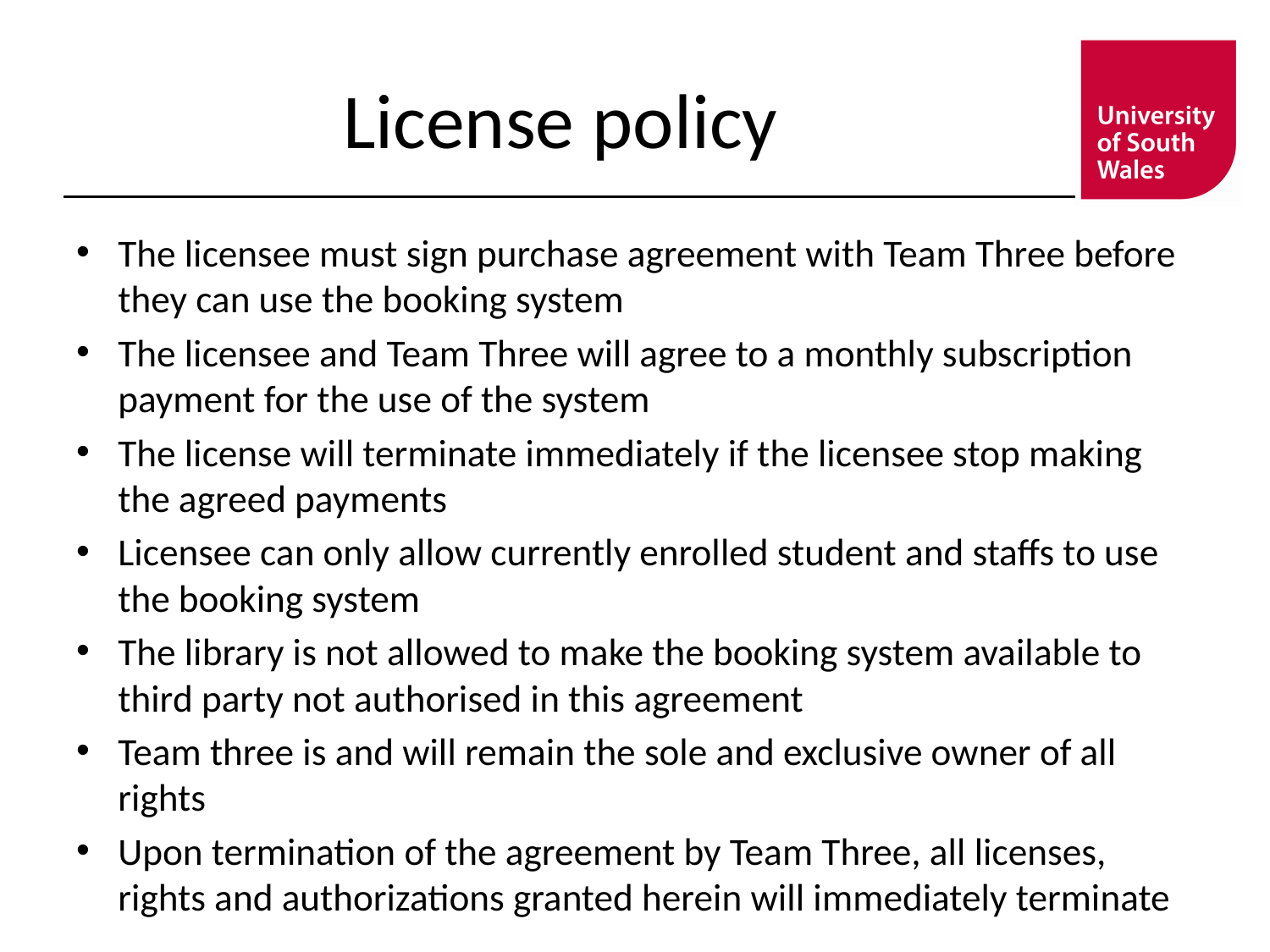

# License policy
The licensee must sign purchase agreement with Team Three before they can use the booking system
The licensee and Team Three will agree to a monthly subscription payment for the use of the system
The license will terminate immediately if the licensee stop making the agreed payments
Licensee can only allow currently enrolled student and staffs to use the booking system
The library is not allowed to make the booking system available to third party not authorised in this agreement
Team three is and will remain the sole and exclusive owner of all rights
Upon termination of the agreement by Team Three, all licenses, rights and authorizations granted herein will immediately terminate